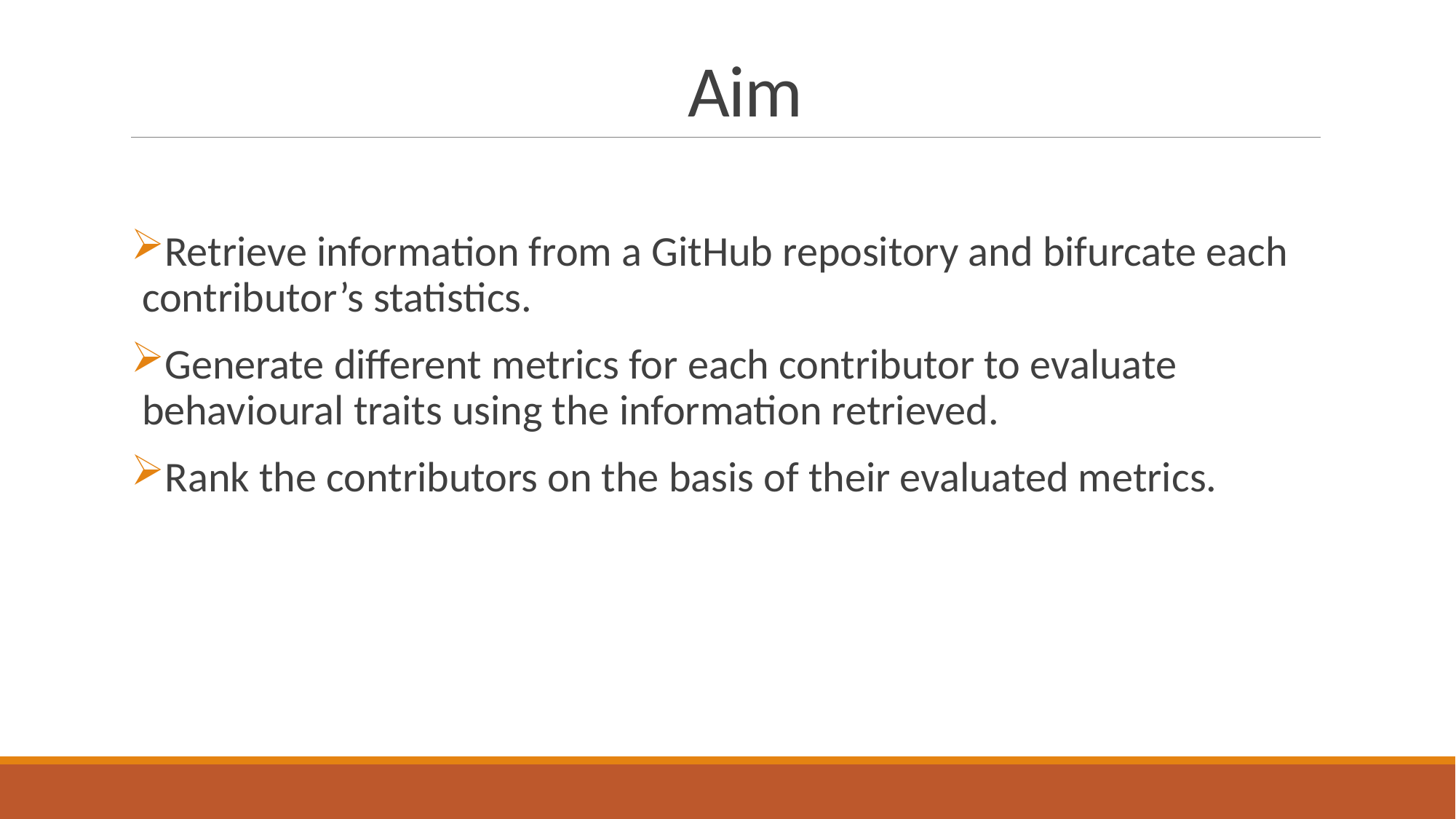

# Aim

Retrieve information from a GitHub repository and bifurcate each contributor’s statistics.
Generate different metrics for each contributor to evaluate behavioural traits using the information retrieved.
Rank the contributors on the basis of their evaluated metrics.